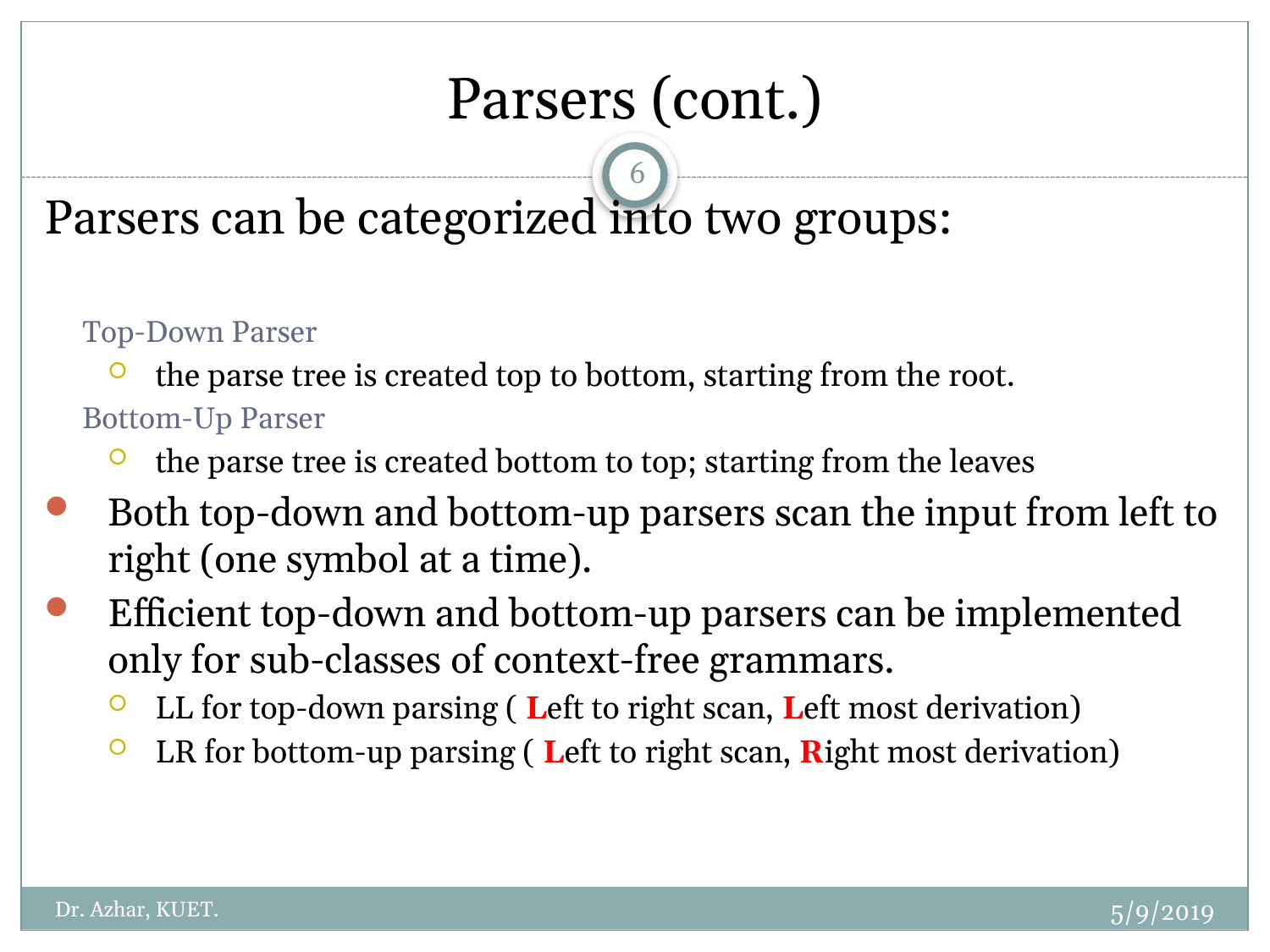

# Parsers (cont.)
6
Parsers can be categorized into two groups:

Top-Down Parser
the parse tree is created top to bottom, starting from the root.
Bottom-Up Parser
the parse tree is created bottom to top; starting from the leaves
Both top-down and bottom-up parsers scan the input from left to right (one symbol at a time).
Efficient top-down and bottom-up parsers can be implemented only for sub-classes of context-free grammars.
LL for top-down parsing ( Left to right scan, Left most derivation)
LR for bottom-up parsing ( Left to right scan, Right most derivation)
5/9/2019
Dr. Azhar, KUET.